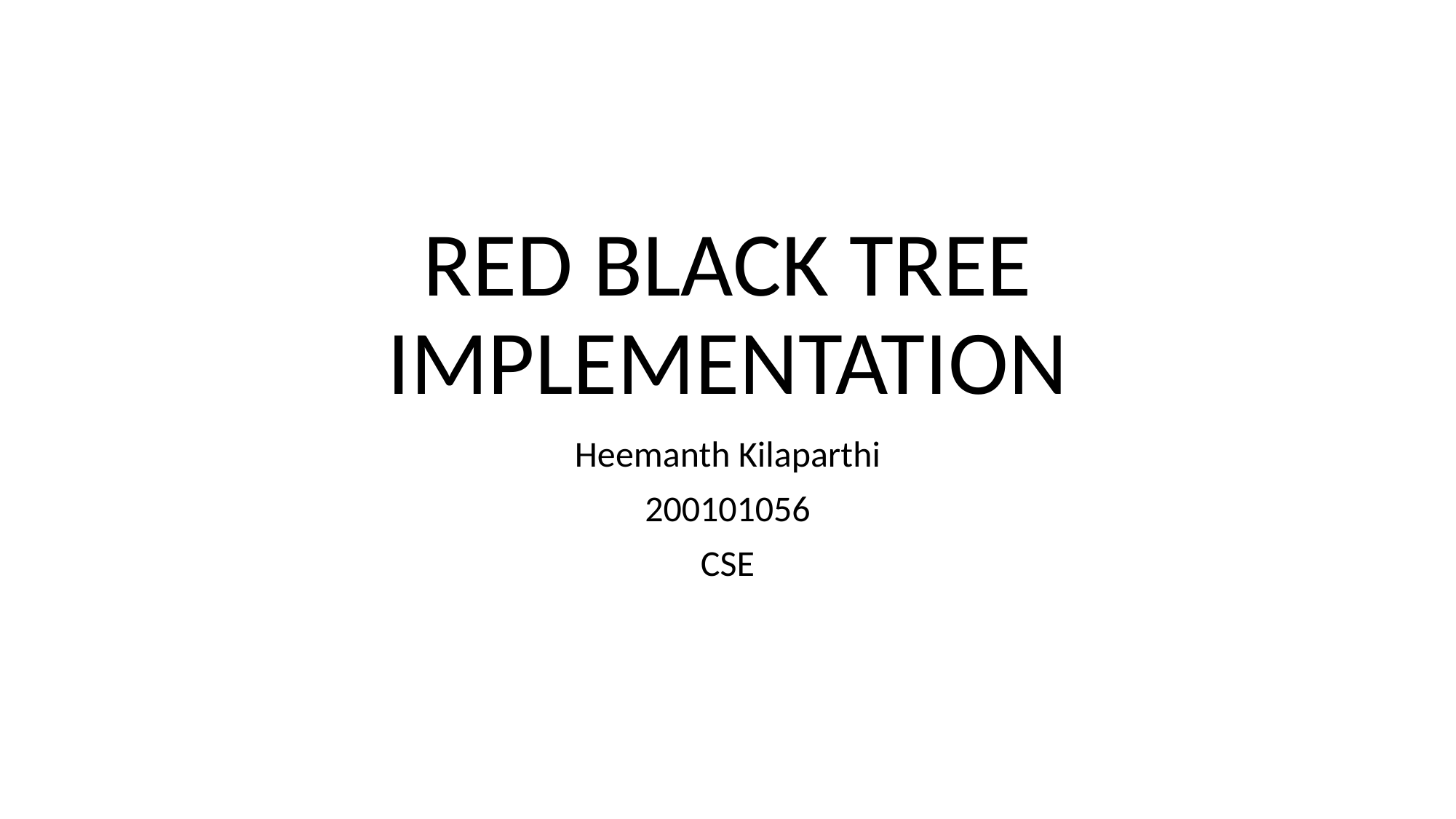

# RED BLACK TREE IMPLEMENTATION
Heemanth Kilaparthi
200101056
CSE